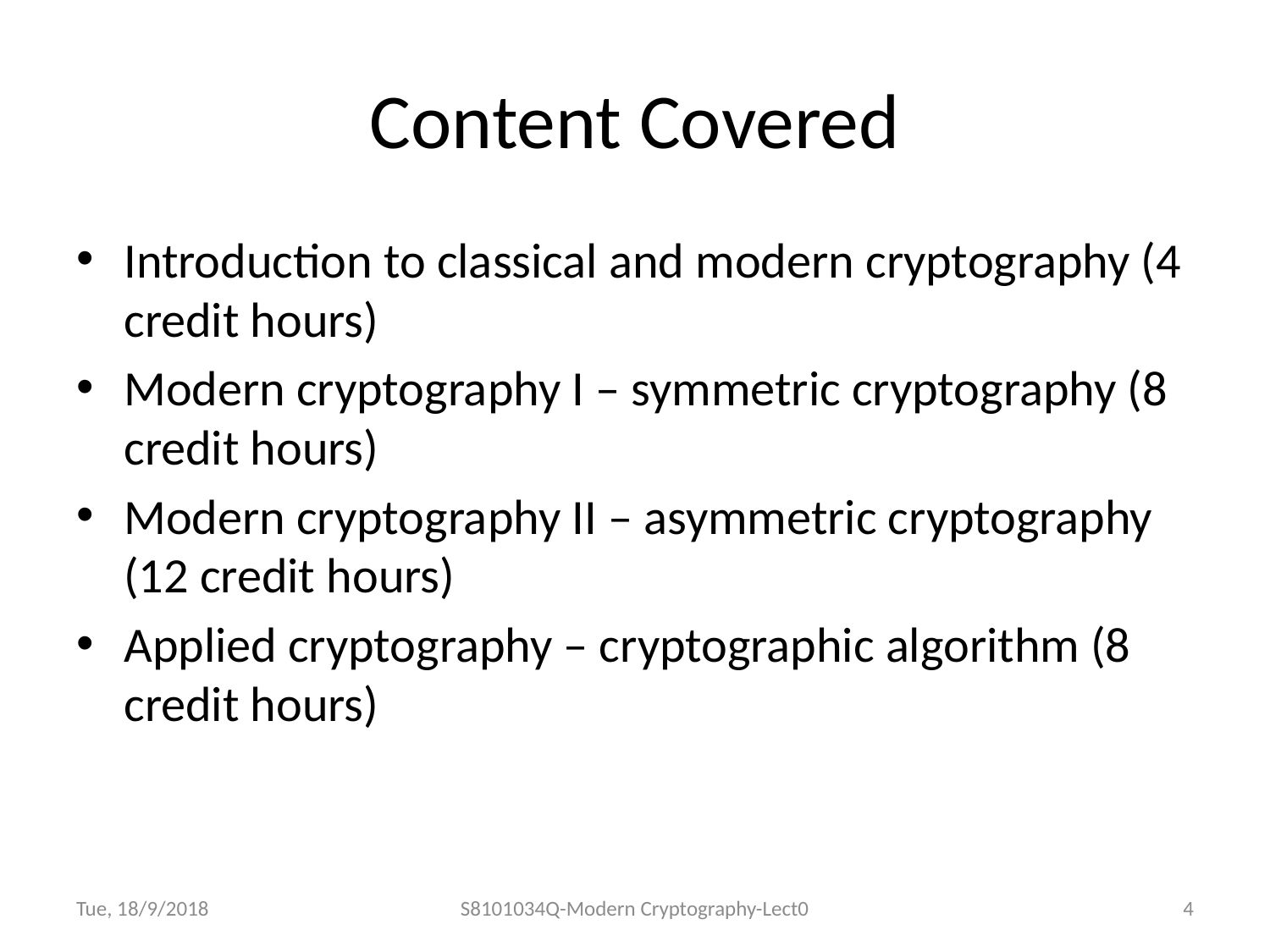

# Content Covered
Introduction to classical and modern cryptography (4 credit hours)
Modern cryptography I – symmetric cryptography (8 credit hours)
Modern cryptography II – asymmetric cryptography (12 credit hours)
Applied cryptography – cryptographic algorithm (8 credit hours)
Tue, 18/9/2018
S8101034Q-Modern Cryptography-Lect0
4